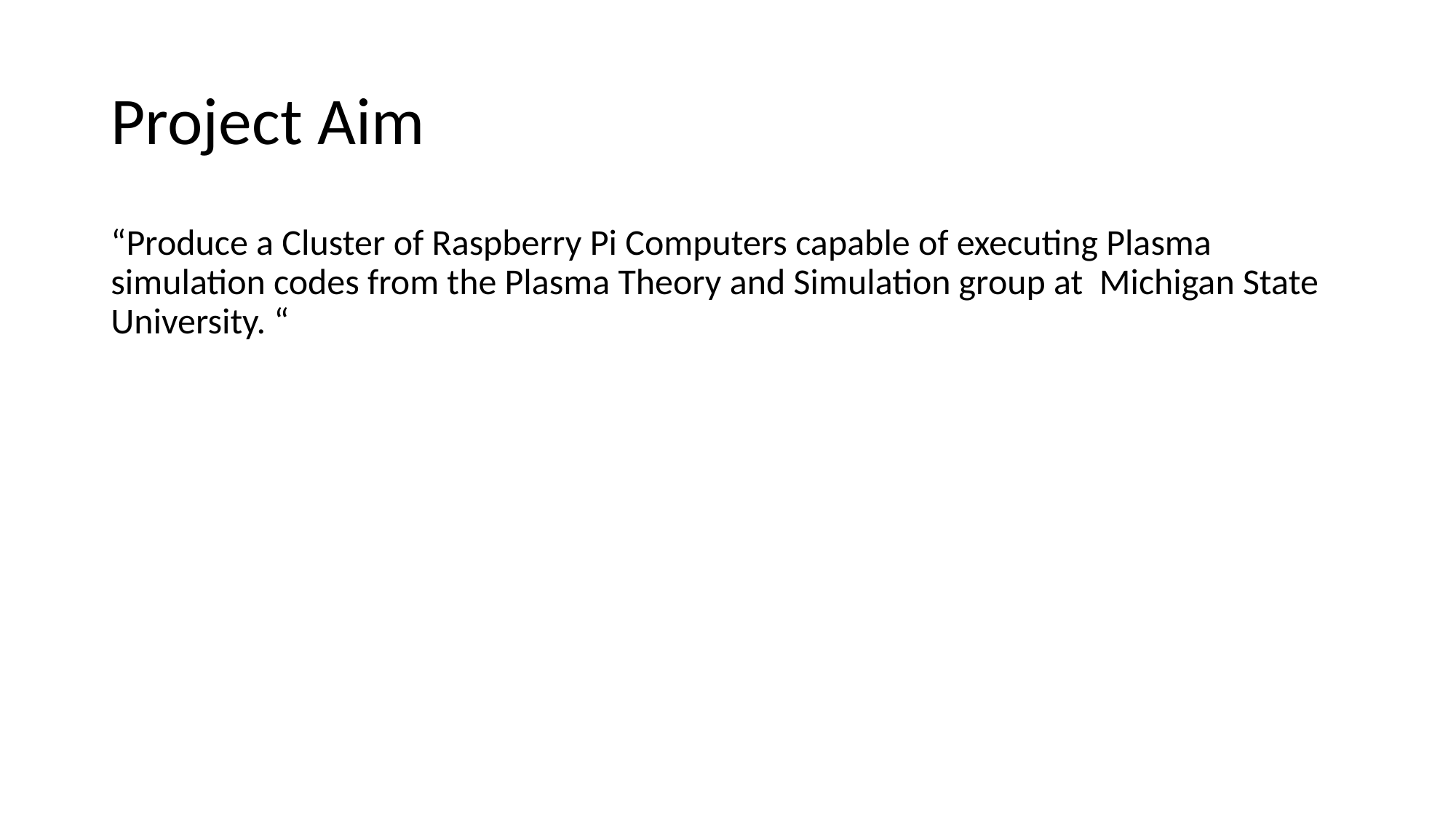

# Project Aim
“Produce a Cluster of Raspberry Pi Computers capable of executing Plasma simulation codes from the Plasma Theory and Simulation group at  Michigan State University. “